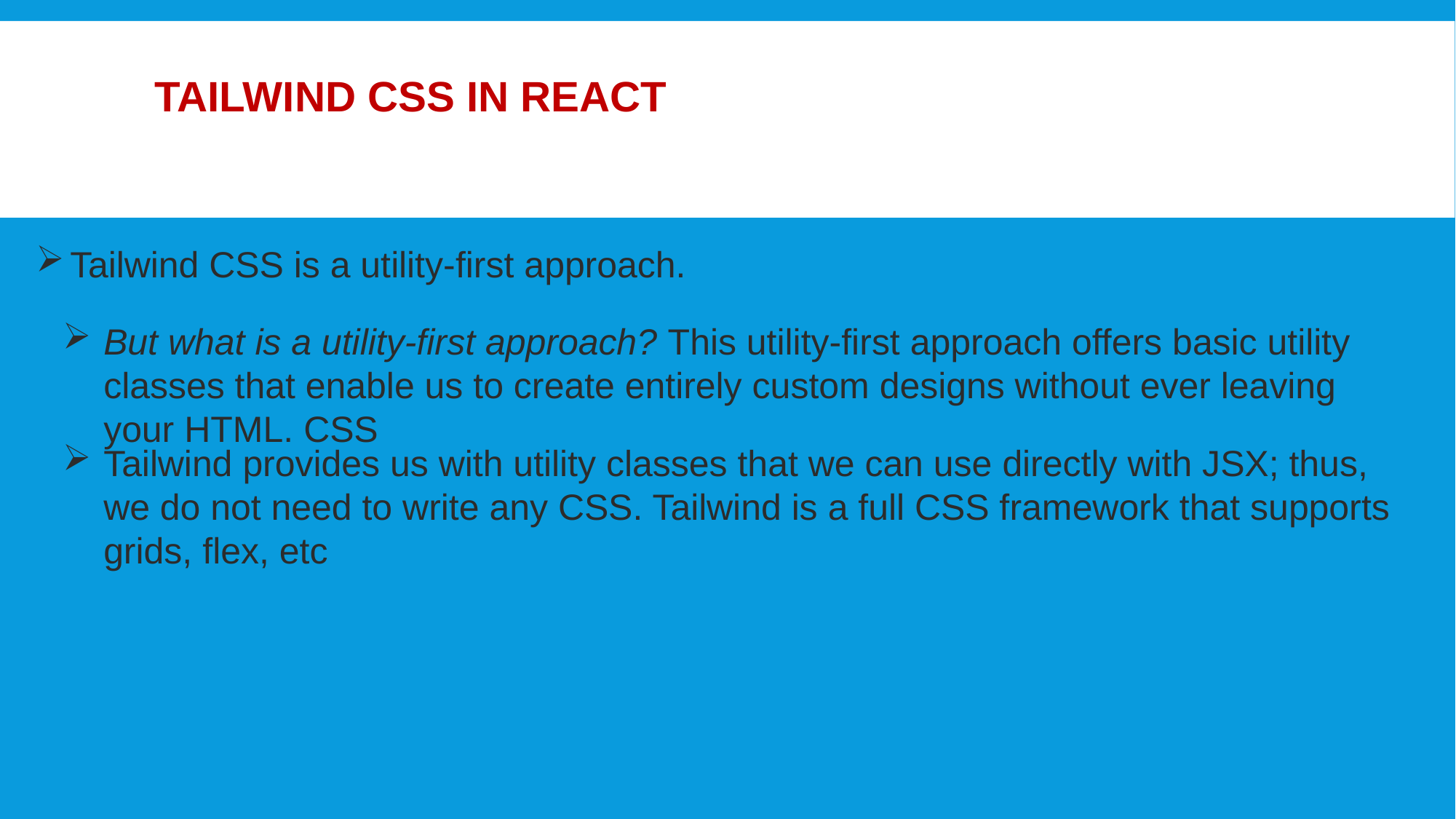

# Tailwind CSS in React
Tailwind CSS is a utility-first approach.
But what is a utility-first approach? This utility-first approach offers basic utility classes that enable us to create entirely custom designs without ever leaving your HTML. CSS
Tailwind provides us with utility classes that we can use directly with JSX; thus, we do not need to write any CSS. Tailwind is a full CSS framework that supports grids, flex, etc